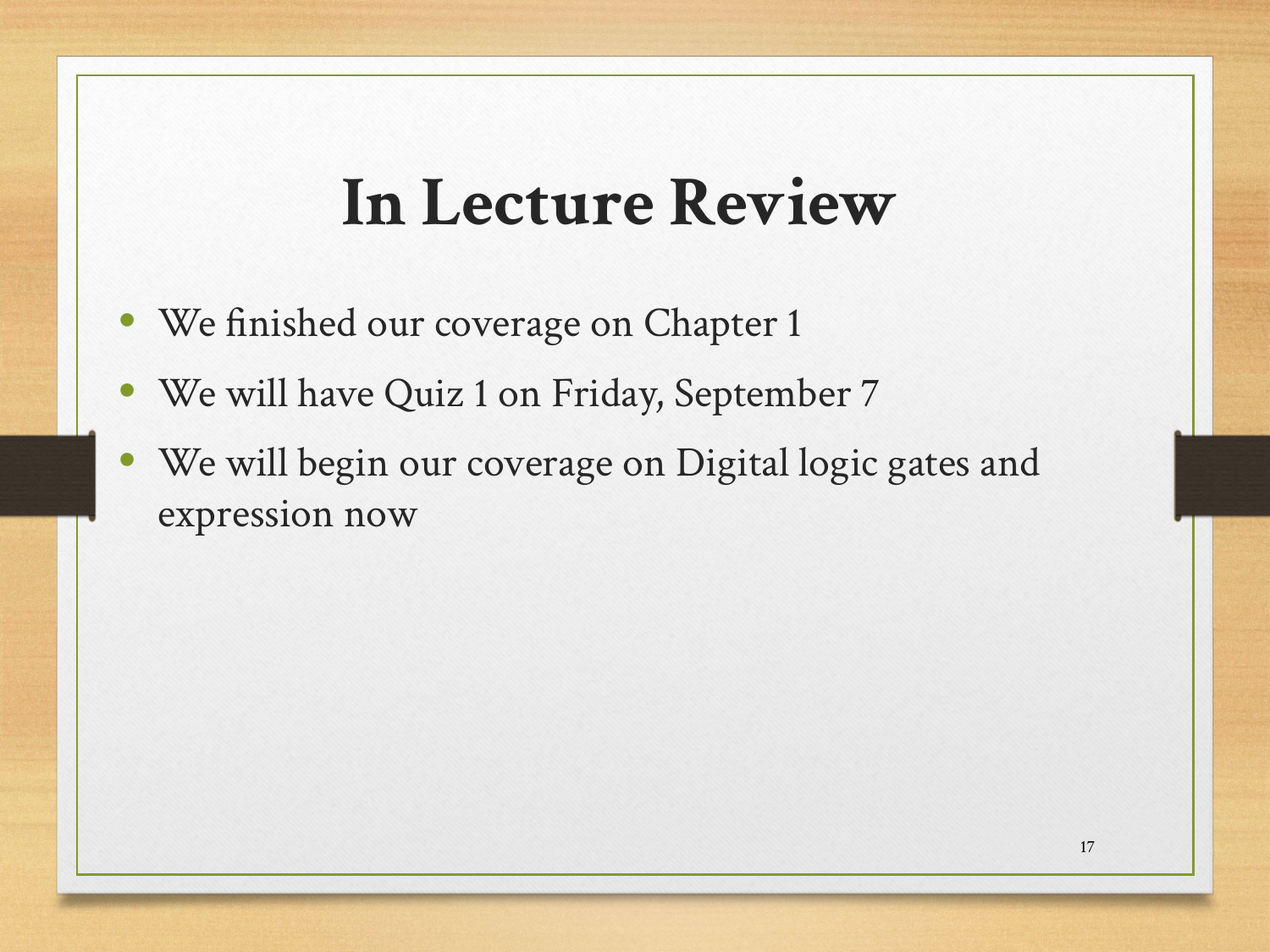

In Lecture Review
We finished our coverage on Chapter 1
We will have Quiz 1 on Friday, September 7
We will begin our coverage on Digital logic gates and expression now

17